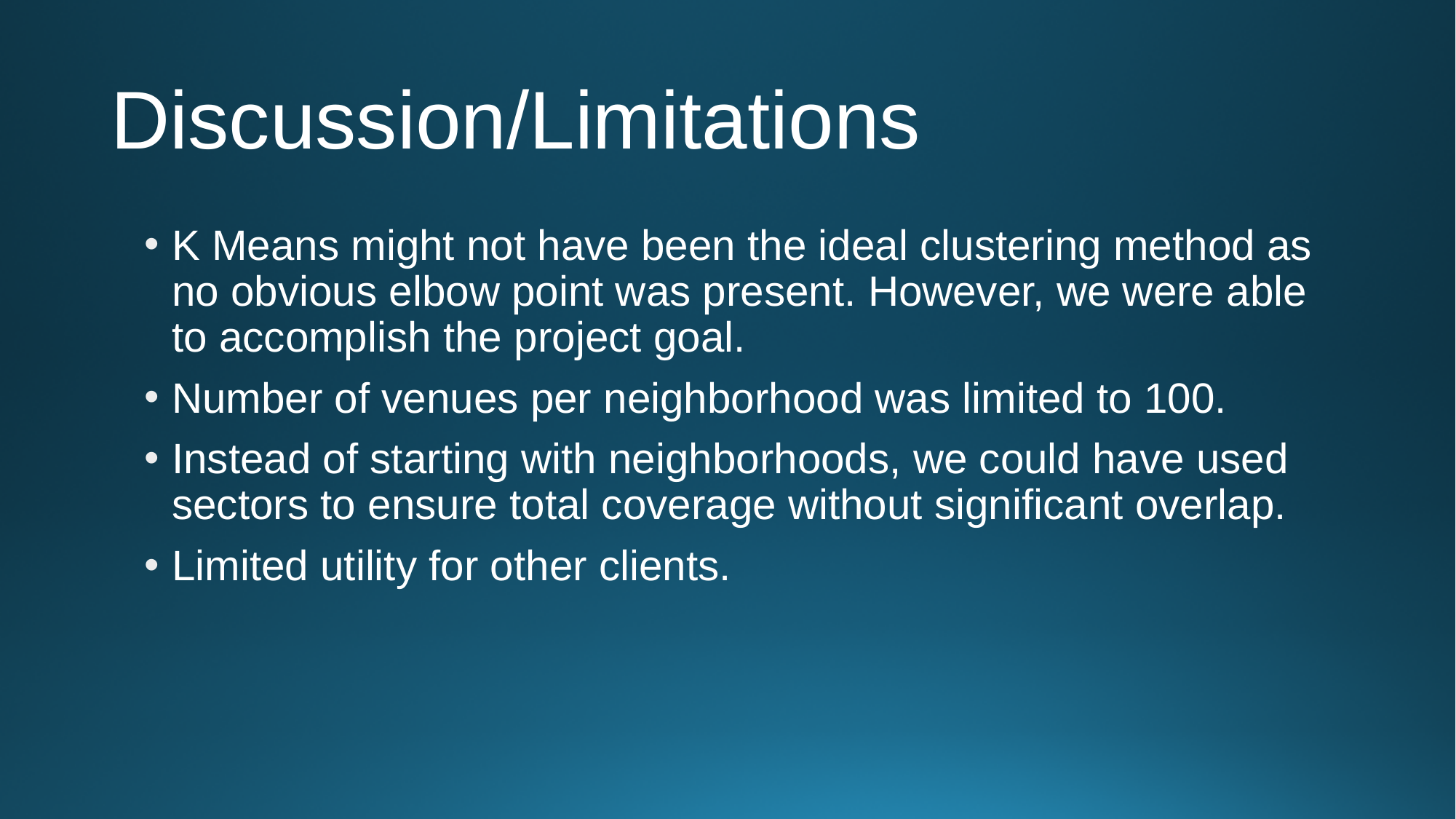

# Discussion/Limitations
K Means might not have been the ideal clustering method as no obvious elbow point was present. However, we were able to accomplish the project goal.
Number of venues per neighborhood was limited to 100.
Instead of starting with neighborhoods, we could have used sectors to ensure total coverage without significant overlap.
Limited utility for other clients.